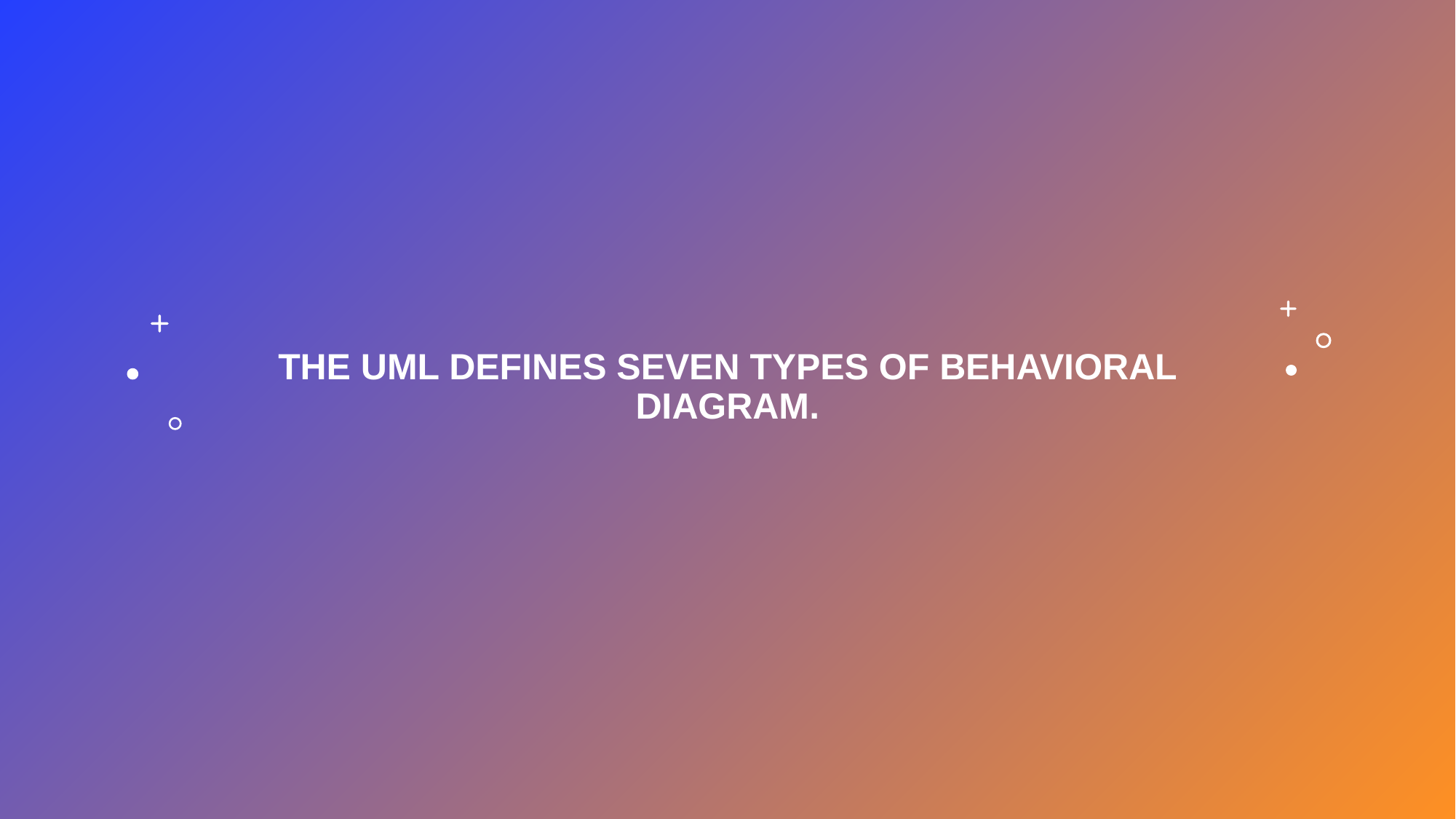

# The UML defines seven types of behavioral diagram.